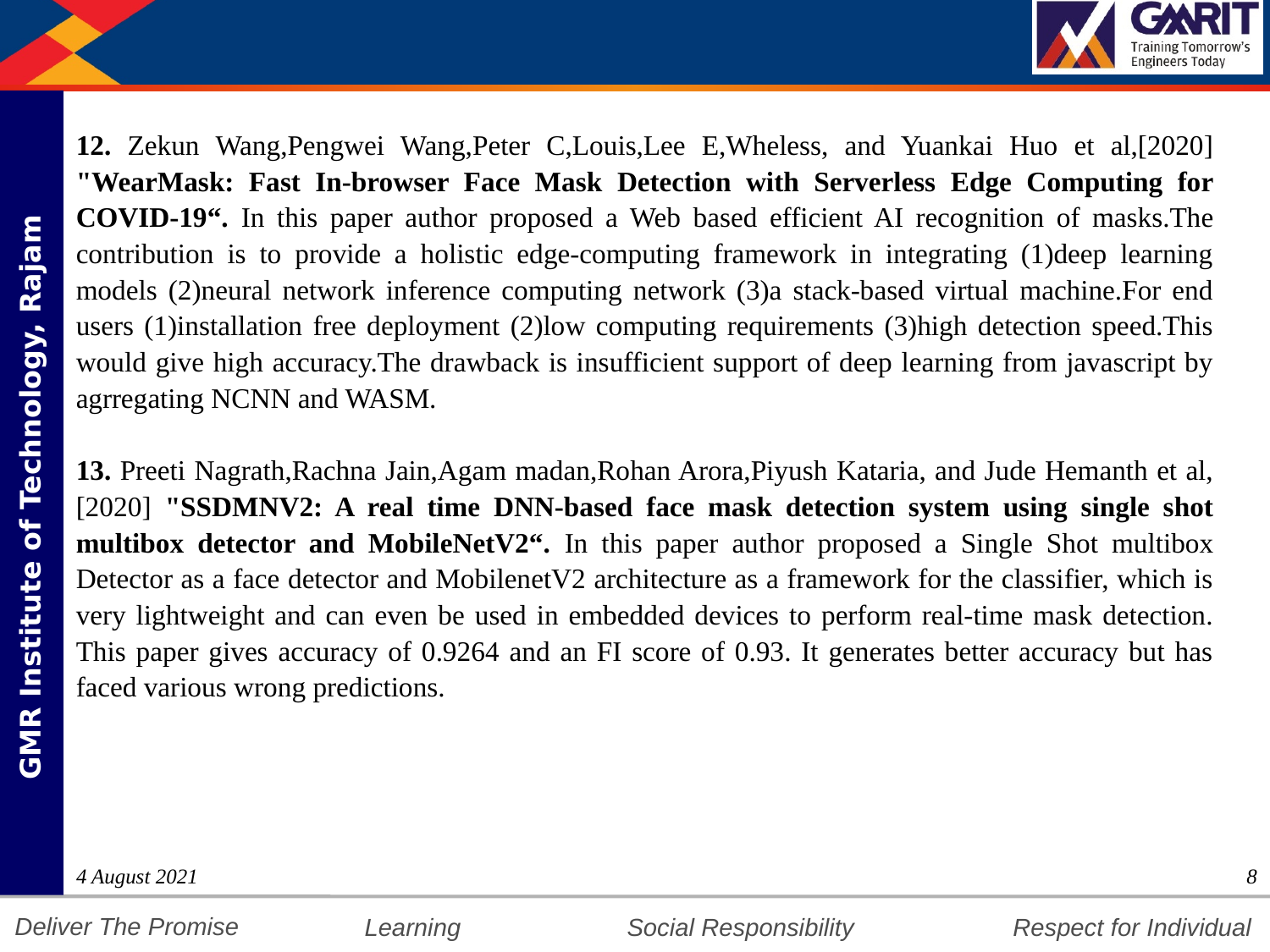

12. Zekun Wang,Pengwei Wang,Peter C,Louis,Lee E,Wheless, and Yuankai Huo et al,[2020] "WearMask: Fast In-browser Face Mask Detection with Serverless Edge Computing for COVID-19“. In this paper author proposed a Web based efficient AI recognition of masks.The contribution is to provide a holistic edge-computing framework in integrating (1)deep learning models (2)neural network inference computing network (3)a stack-based virtual machine.For end users (1)installation free deployment (2)low computing requirements (3)high detection speed.This would give high accuracy.The drawback is insufficient support of deep learning from javascript by agrregating NCNN and WASM.

13. Preeti Nagrath,Rachna Jain,Agam madan,Rohan Arora,Piyush Kataria, and Jude Hemanth et al,[2020] "SSDMNV2: A real time DNN-based face mask detection system using single shot multibox detector and MobileNetV2“. In this paper author proposed a Single Shot multibox Detector as a face detector and MobilenetV2 architecture as a framework for the classifier, which is very lightweight and can even be used in embedded devices to perform real-time mask detection. This paper gives accuracy of 0.9264 and an FI score of 0.93. It generates better accuracy but has faced various wrong predictions.

4 August 2021
8